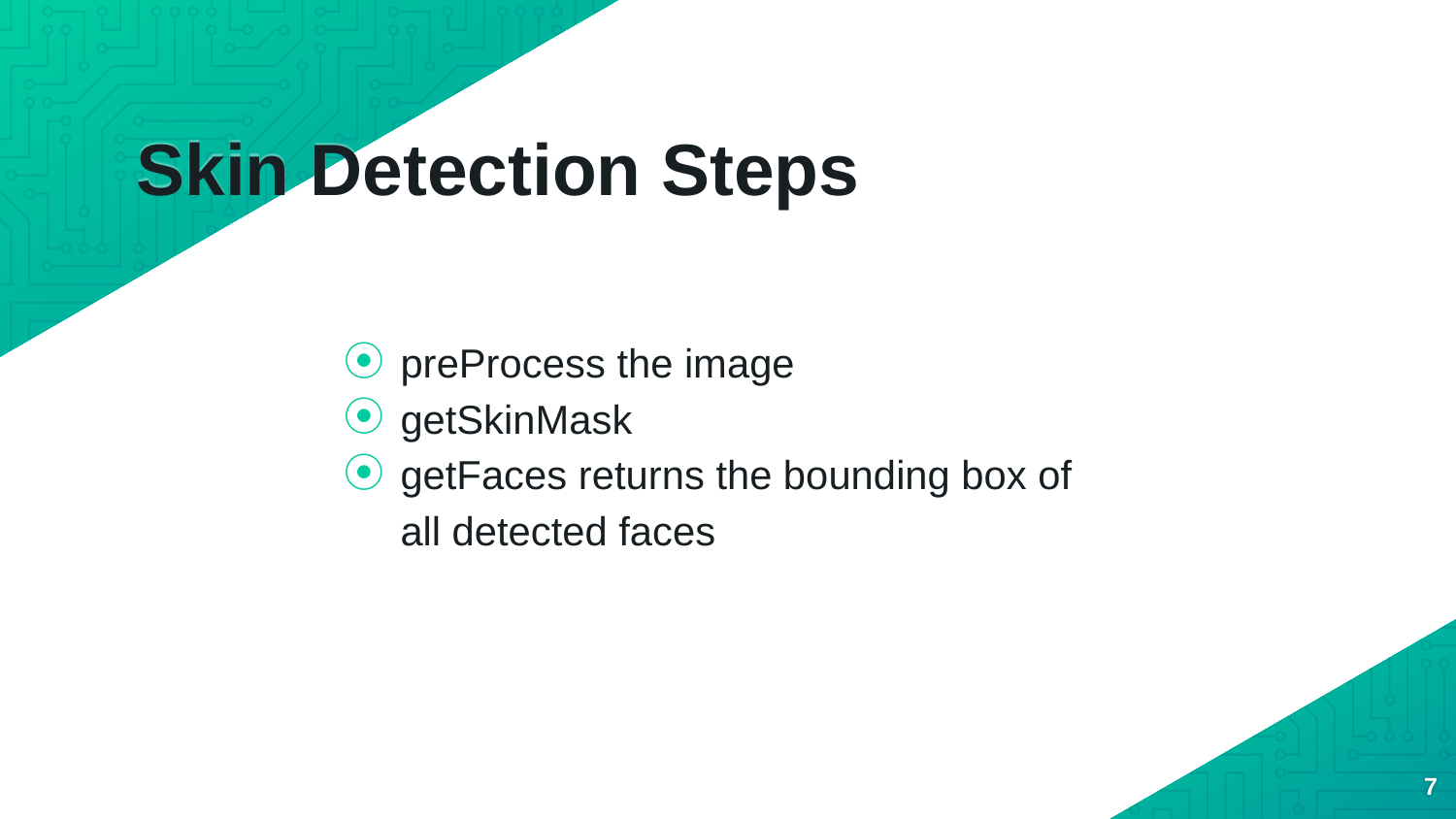

# Skin Detection Steps
preProcess the image
getSkinMask
getFaces returns the bounding box of all detected faces

7